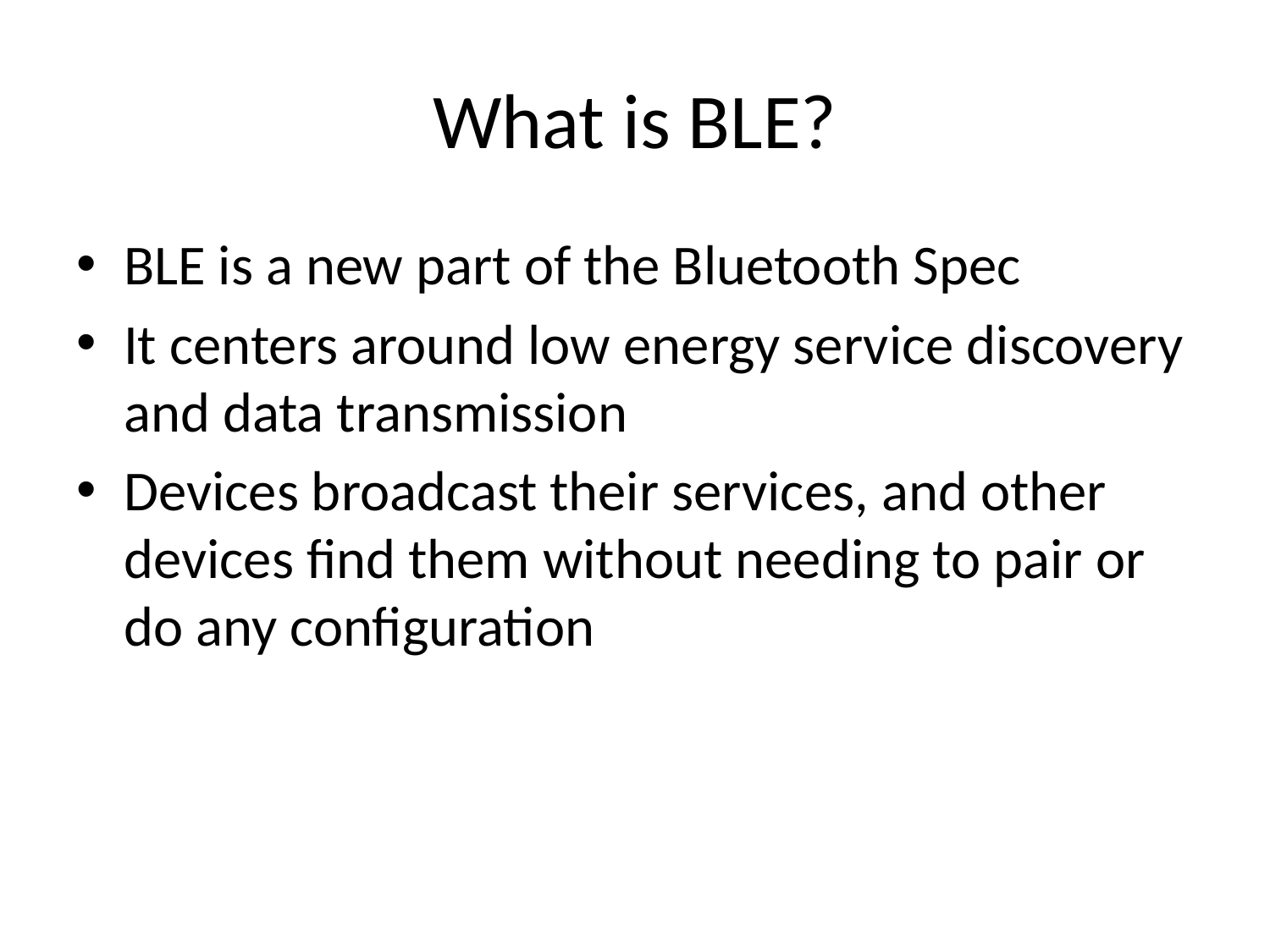

# What is BLE?
BLE is a new part of the Bluetooth Spec
It centers around low energy service discovery and data transmission
Devices broadcast their services, and other devices find them without needing to pair or do any configuration